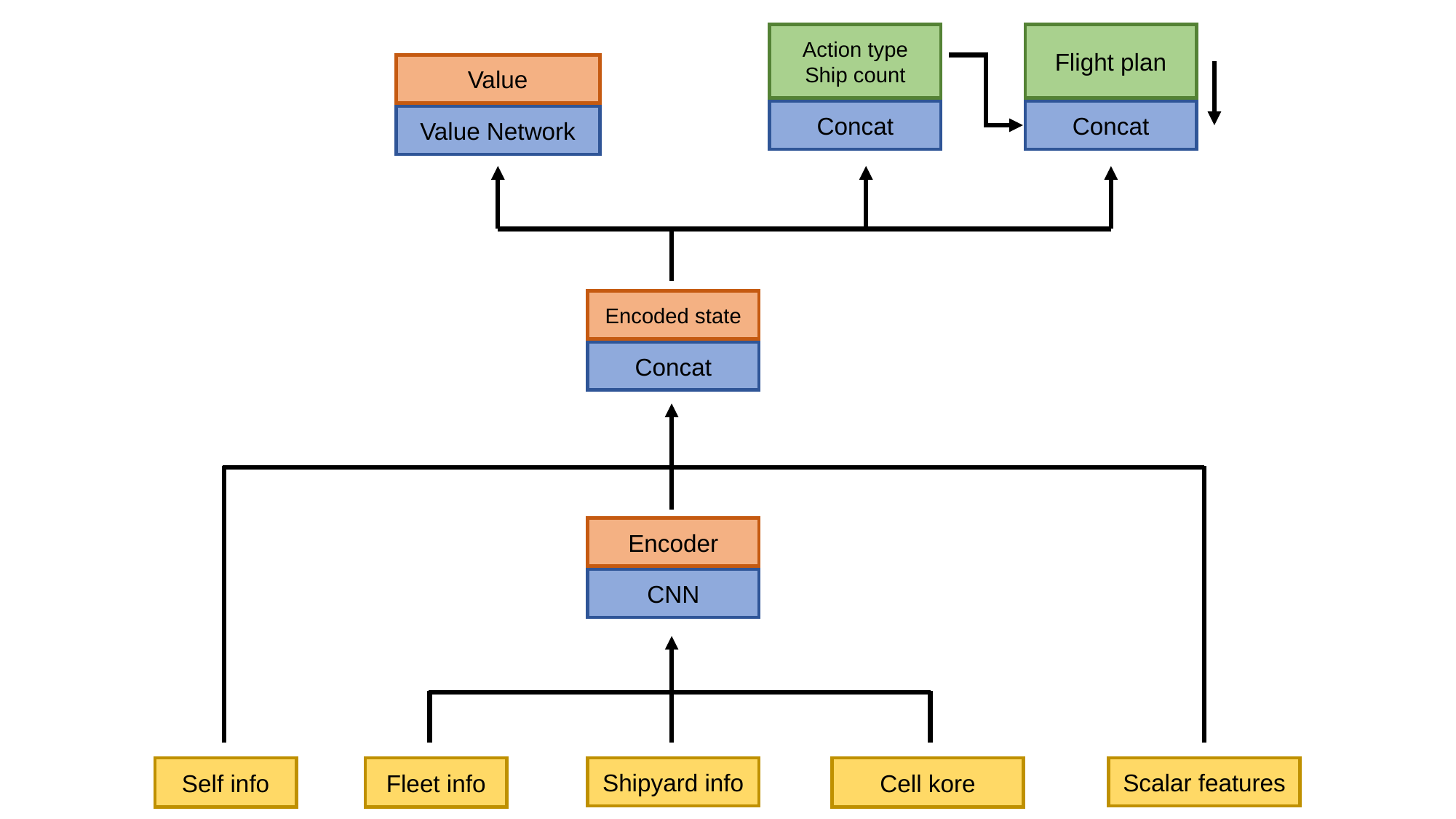

Action type
Ship count
Concat
Flight plan
Concat
Value
Value Network
Encoded state
Concat
Encoder
CNN
Cell kore
Scalar features
Self info
Fleet info
Shipyard info